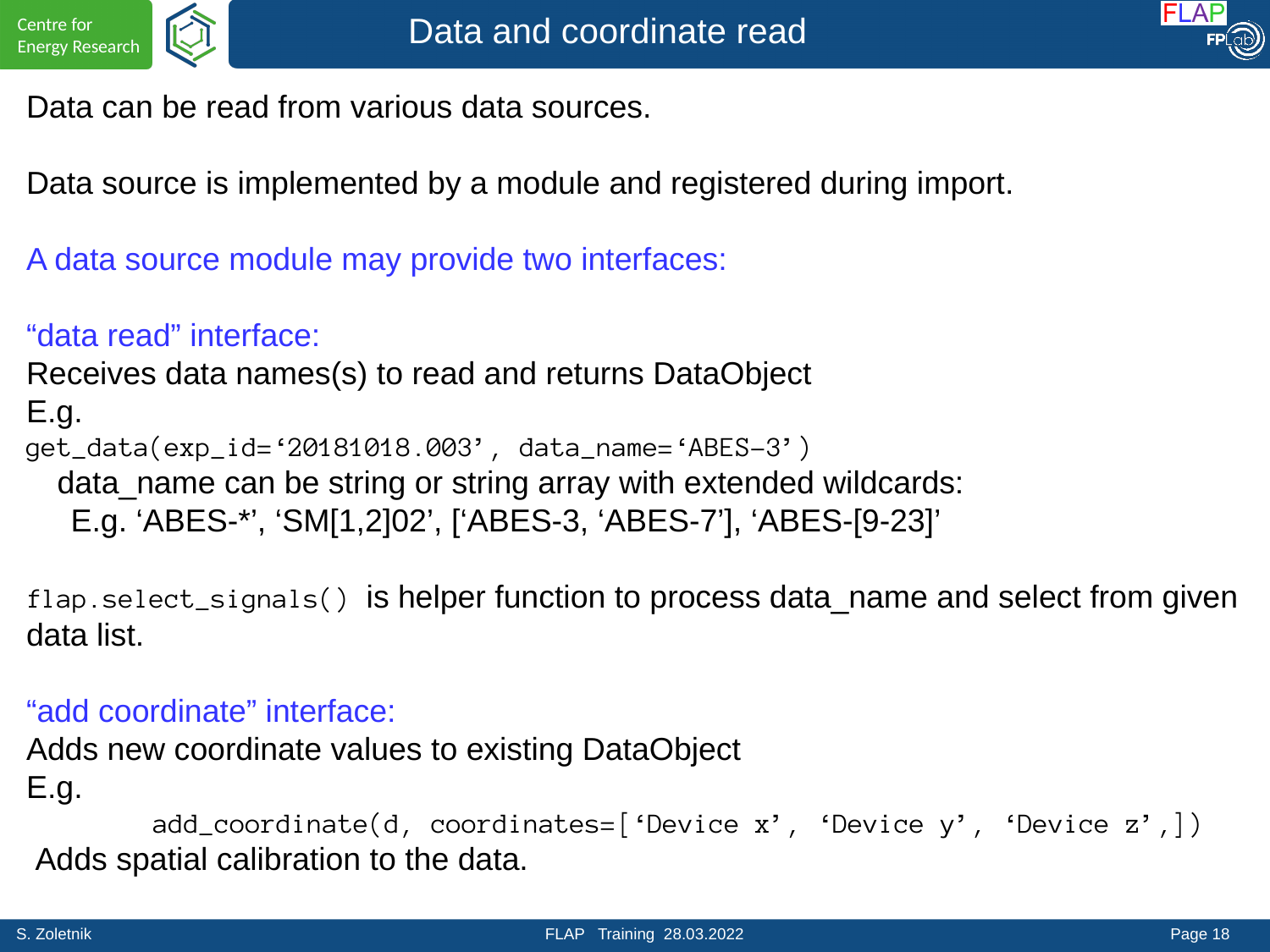

Data and coordinate read
Data can be read from various data sources.

Data source is implemented by a module and registered during import.

A data source module may provide two interfaces:

“data read” interface:
Receives data names(s) to read and returns DataObject
E.g.
get_data(exp_id=‘20181018.003’, data_name=‘ABES-3’)
  data_name can be string or string array with extended wildcards:
     E.g. ‘ABES-*’, ‘SM[1,2]02’, [‘ABES-3, ‘ABES-7’], ‘ABES-[9-23]’

flap.select_signals() is helper function to process data_name and select from given data list.

“add coordinate” interface:
Adds new coordinate values to existing DataObject
E.g.
	add_coordinate(d, coordinates=[‘Device x’, ‘Device y’, ‘Device z’,])
 Adds spatial calibration to the data.